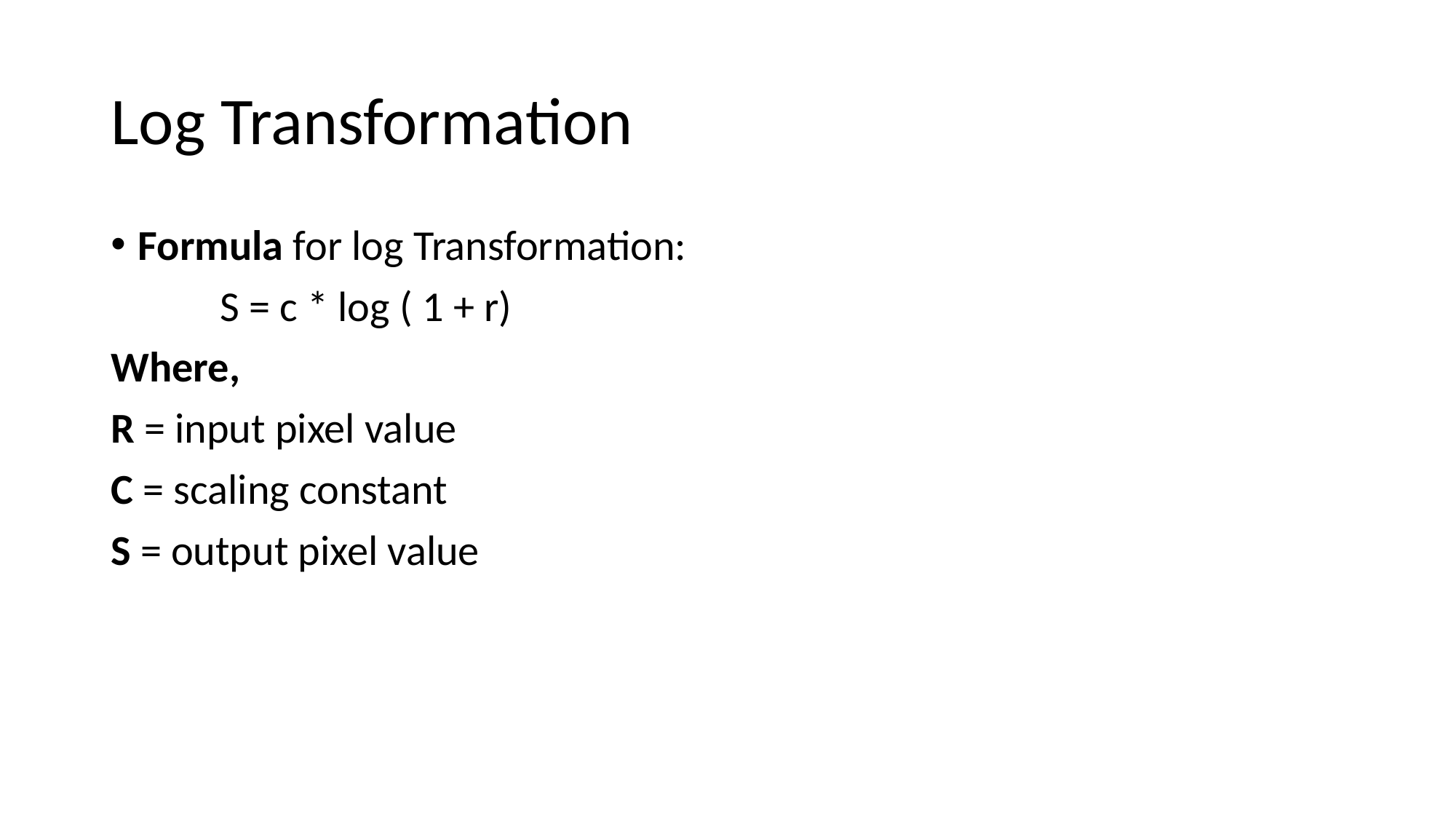

# Log Transformation
Formula for log Transformation:
	S = c * log ( 1 + r)
Where,
R = input pixel value
C = scaling constant
S = output pixel value